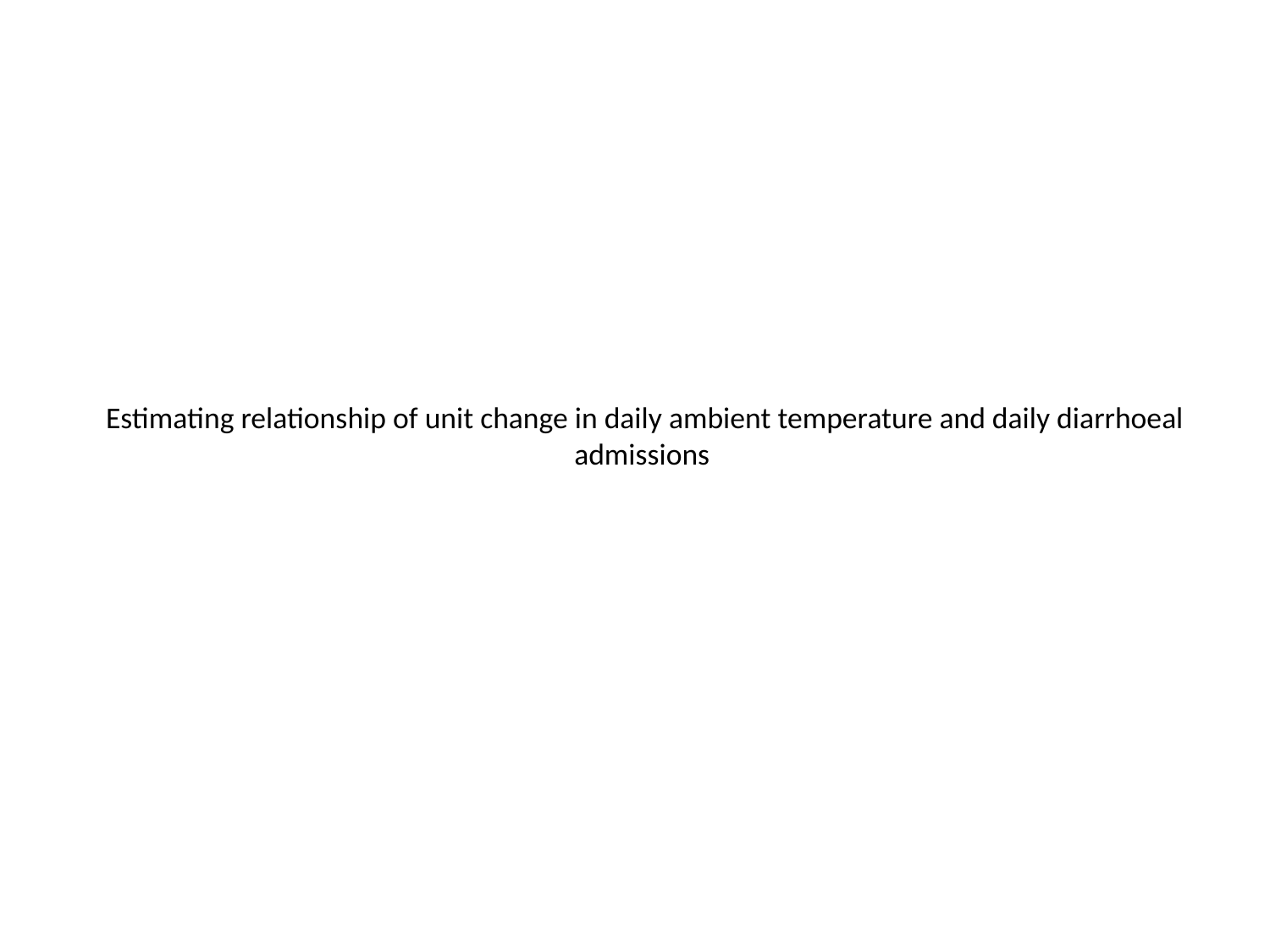

# Estimating relationship of unit change in daily ambient temperature and daily diarrhoeal admissions